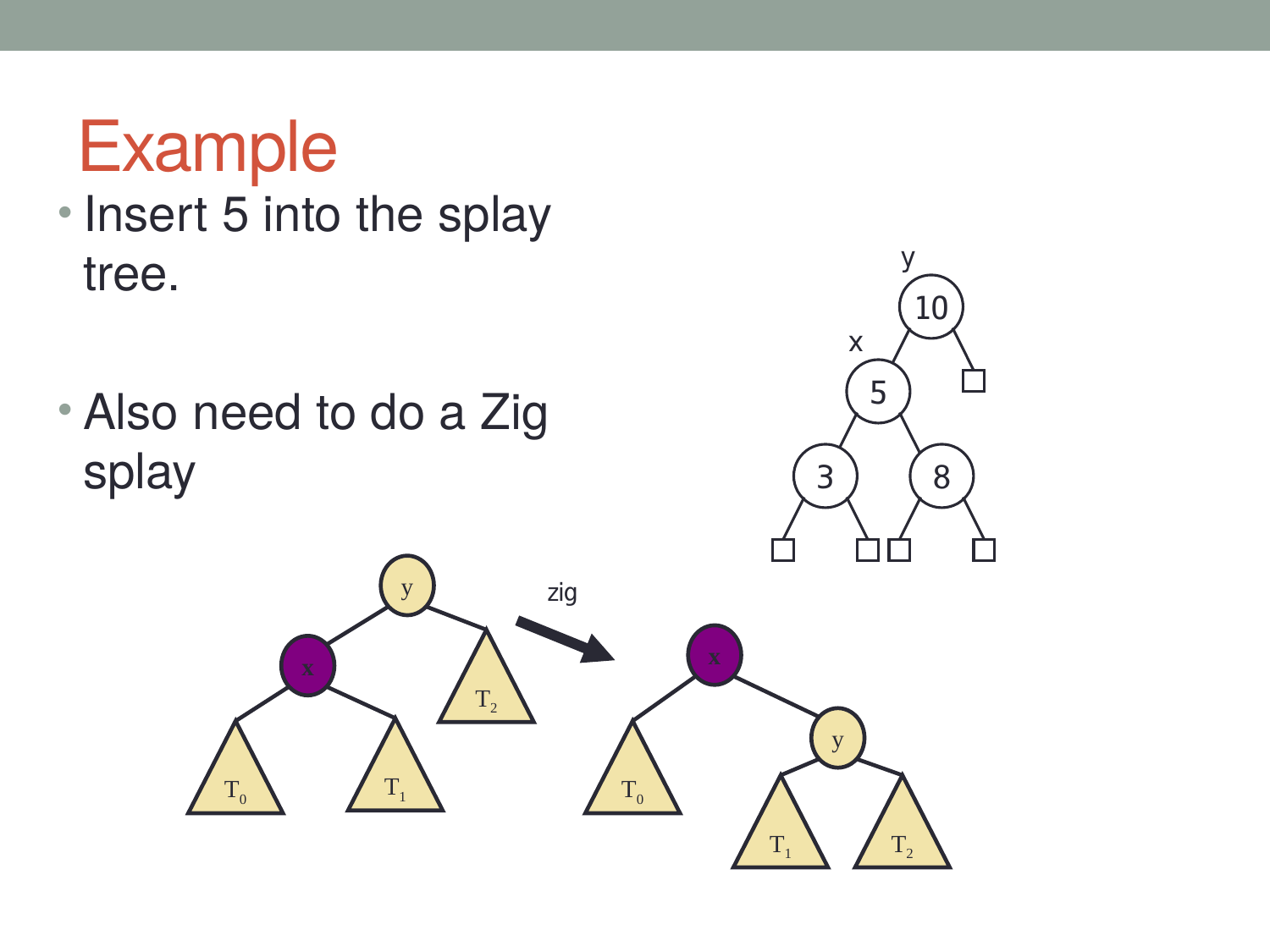

# Example
Insert 5 into the splay tree.

Also need to do a Zig splay
y
10
x

5

3
8

y
zig

x
T2
x
y
T1
T0
T0
T1
T2